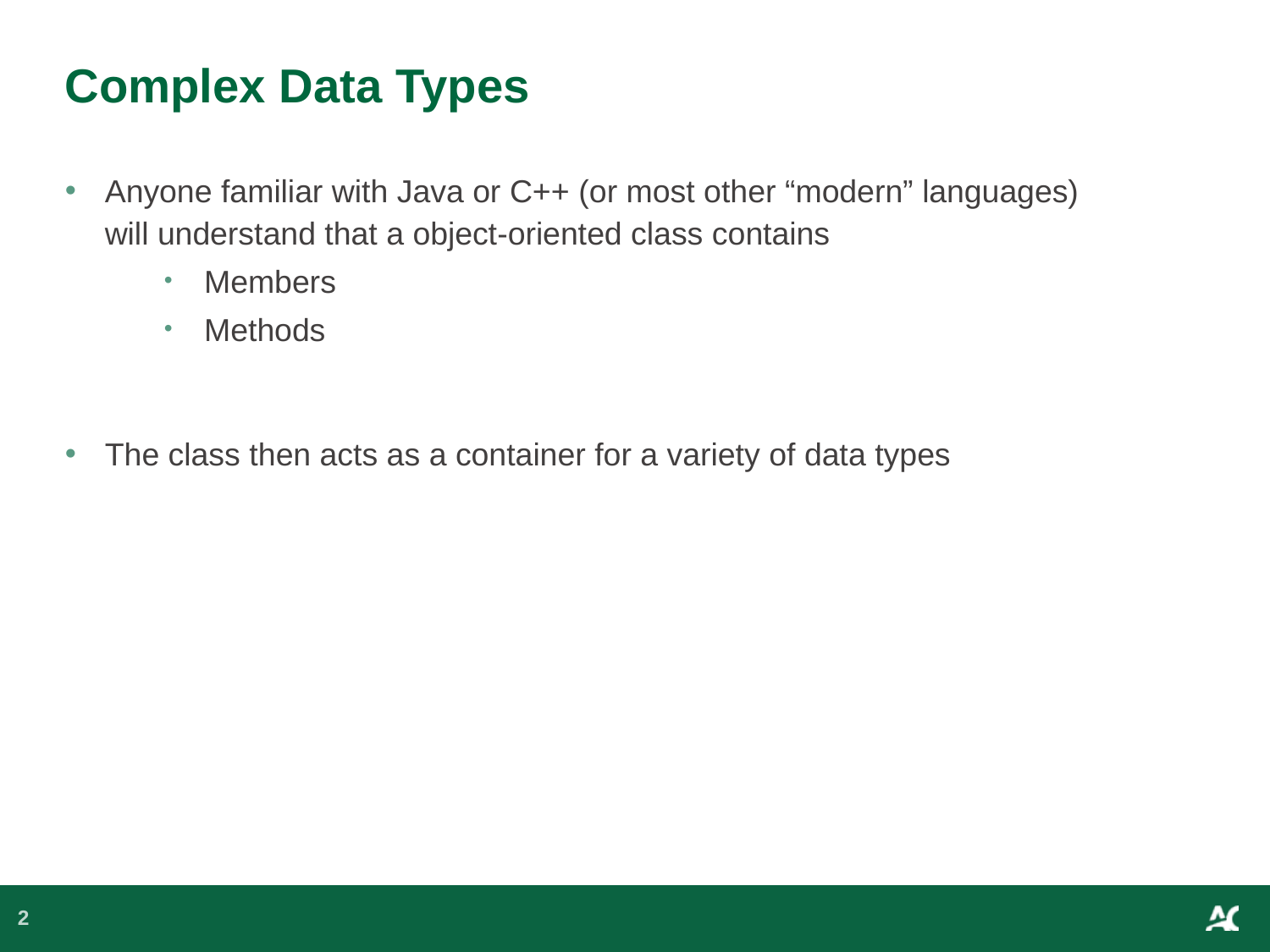

# Complex Data Types
Anyone familiar with Java or C++ (or most other “modern” languages) will understand that a object-oriented class contains
Members
Methods

The class then acts as a container for a variety of data types
2